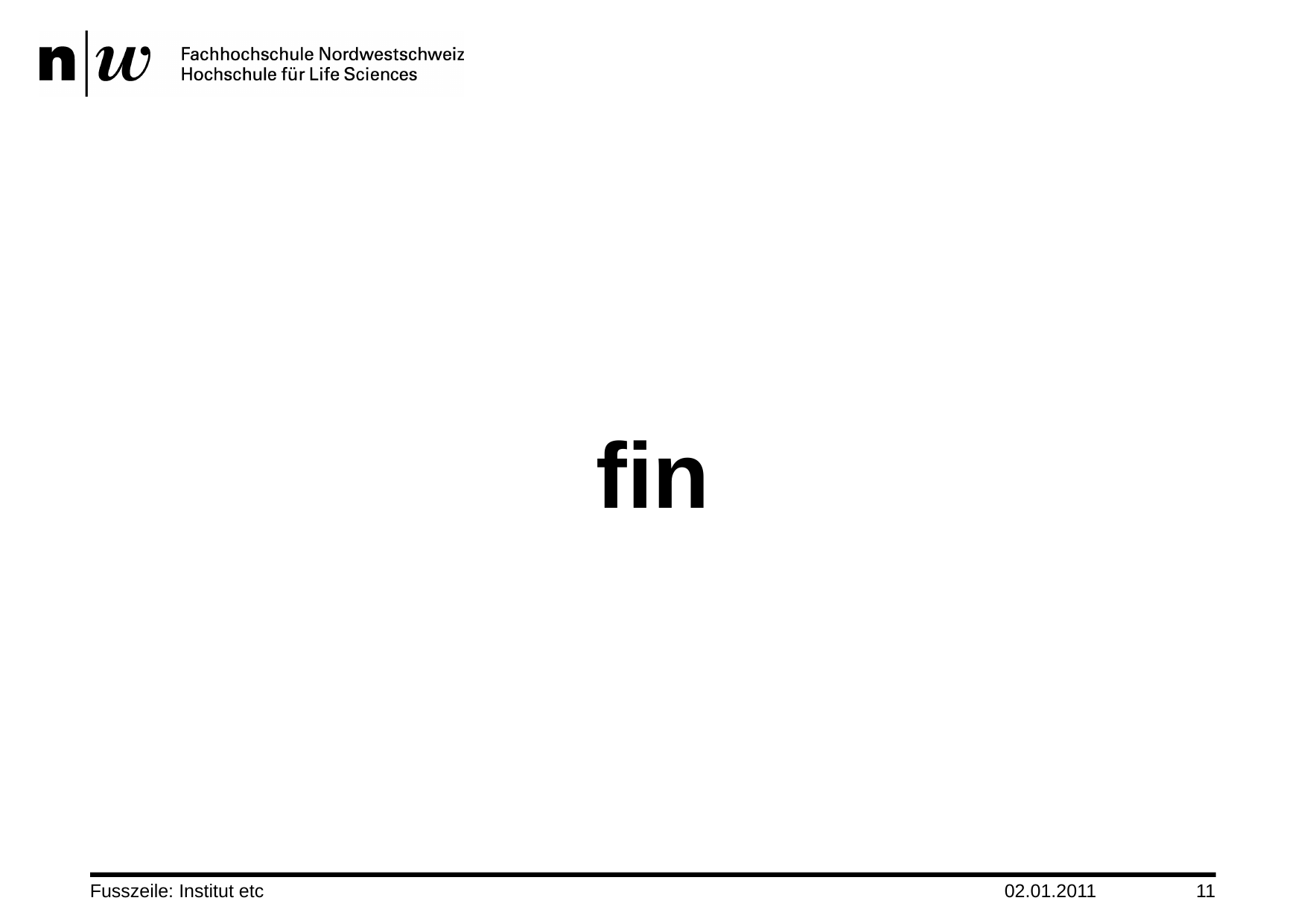

#

fin
Fusszeile: Institut etc
02.01.2011
11